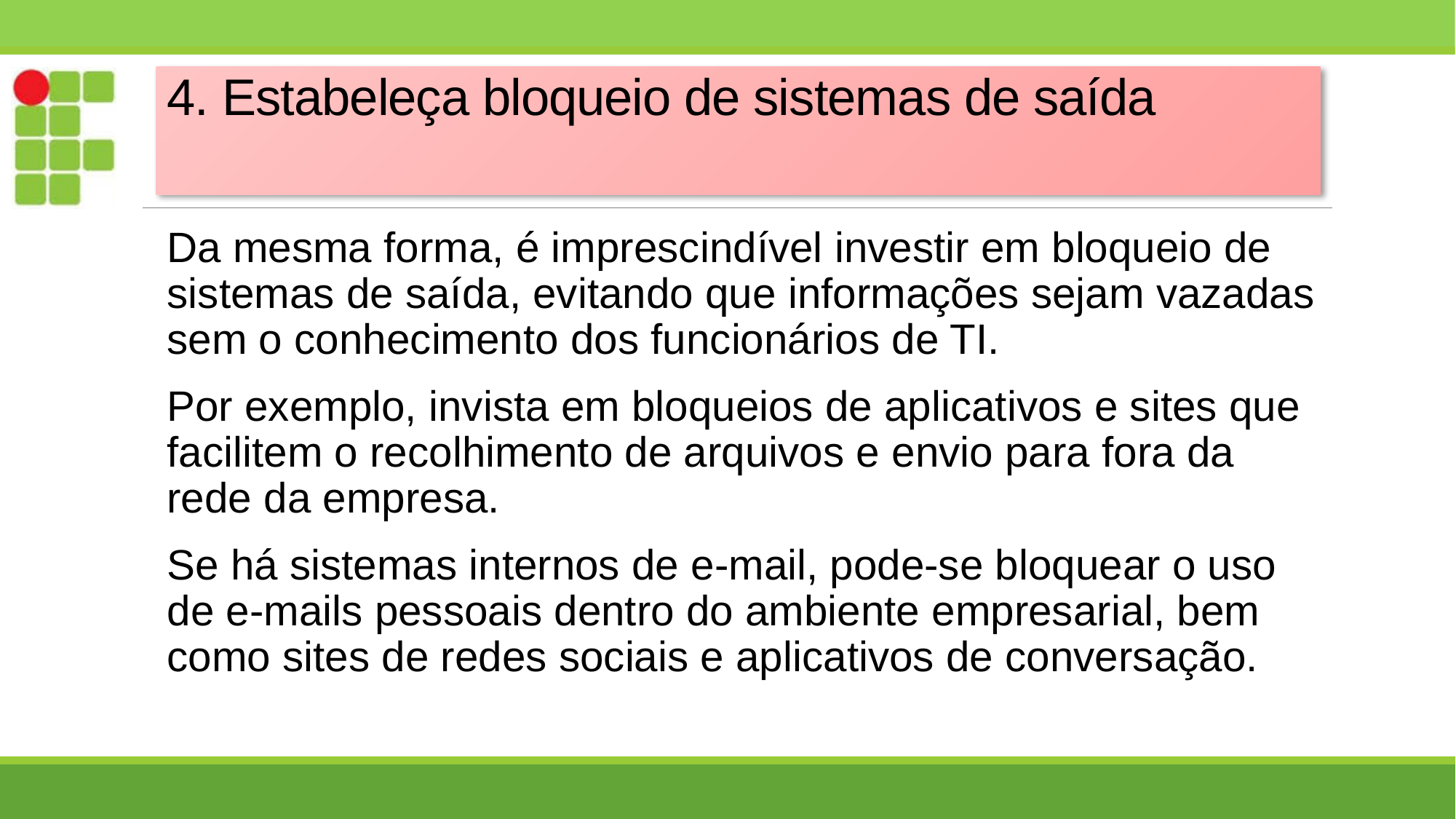

# 4. Estabeleça bloqueio de sistemas de saída
Da mesma forma, é imprescindível investir em bloqueio de sistemas de saída, evitando que informações sejam vazadas sem o conhecimento dos funcionários de TI.
Por exemplo, invista em bloqueios de aplicativos e sites que facilitem o recolhimento de arquivos e envio para fora da rede da empresa.
Se há sistemas internos de e-mail, pode-se bloquear o uso de e-mails pessoais dentro do ambiente empresarial, bem como sites de redes sociais e aplicativos de conversação.